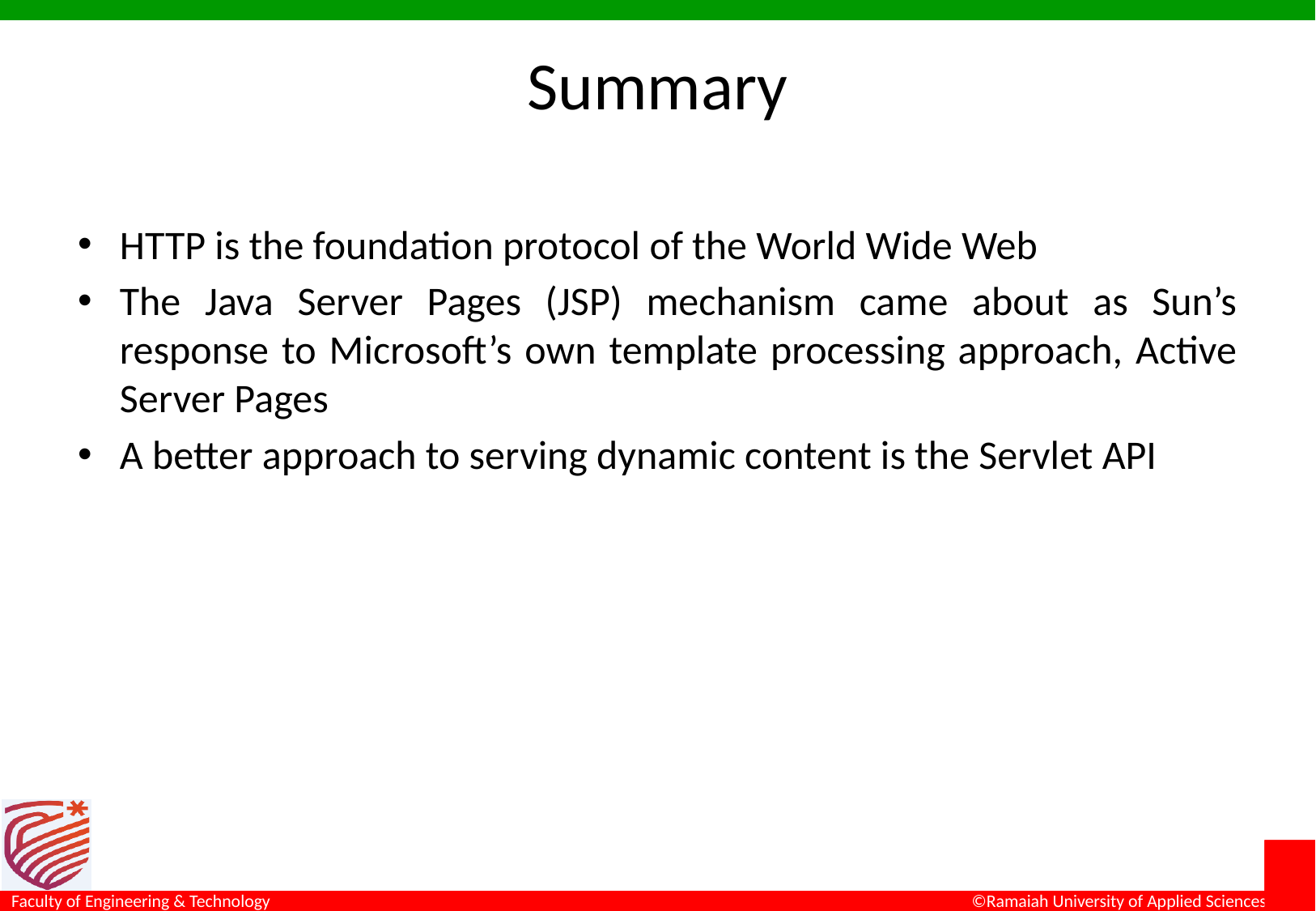

# Summary
HTTP is the foundation protocol of the World Wide Web
The Java Server Pages (JSP) mechanism came about as Sun’s response to Microsoft’s own template processing approach, Active Server Pages
A better approach to serving dynamic content is the Servlet API